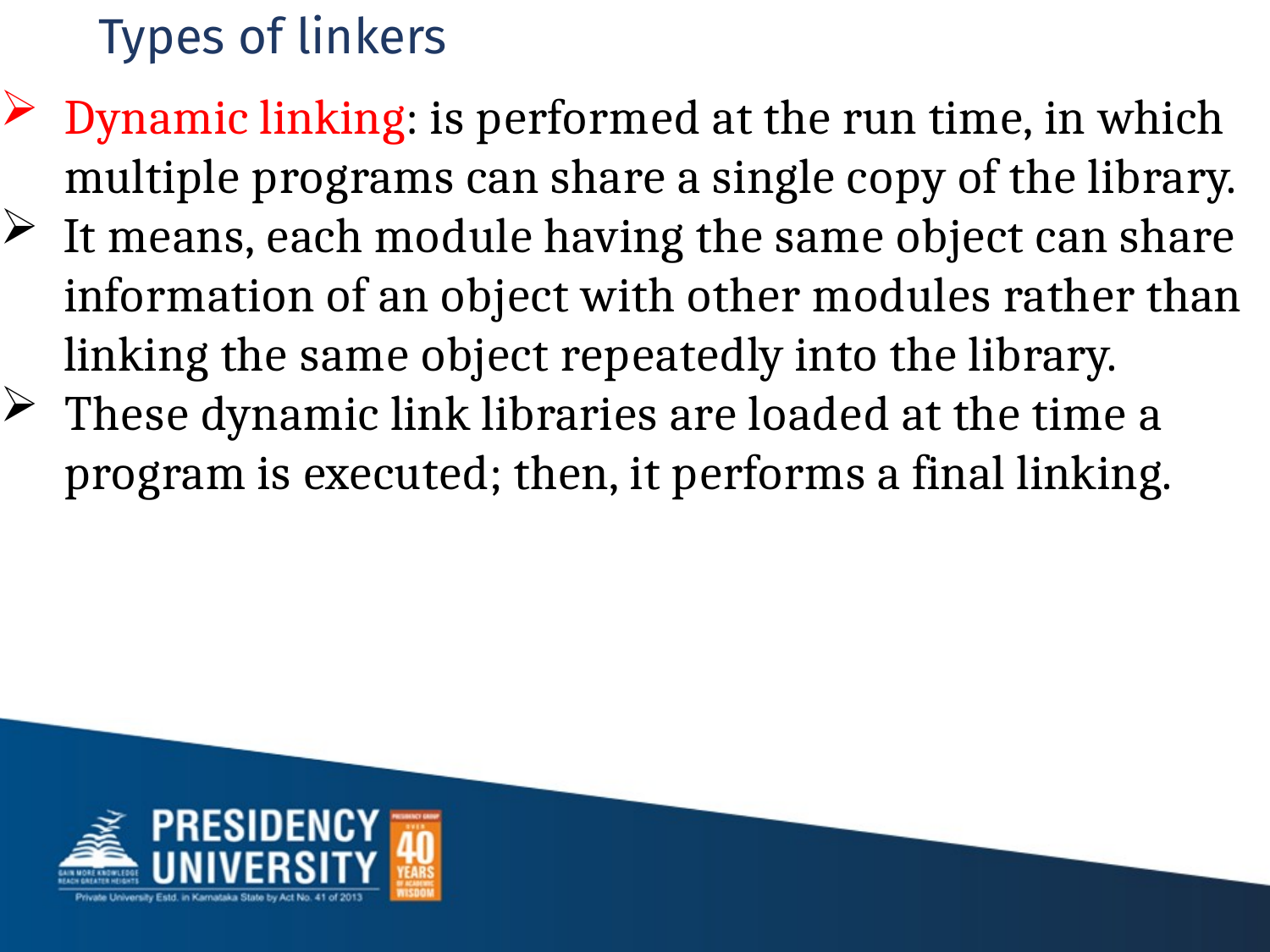

# Types of linkers
Dynamic linking: is performed at the run time, in which multiple programs can share a single copy of the library.
It means, each module having the same object can share information of an object with other modules rather than linking the same object repeatedly into the library.
These dynamic link libraries are loaded at the time a program is executed; then, it performs a final linking.